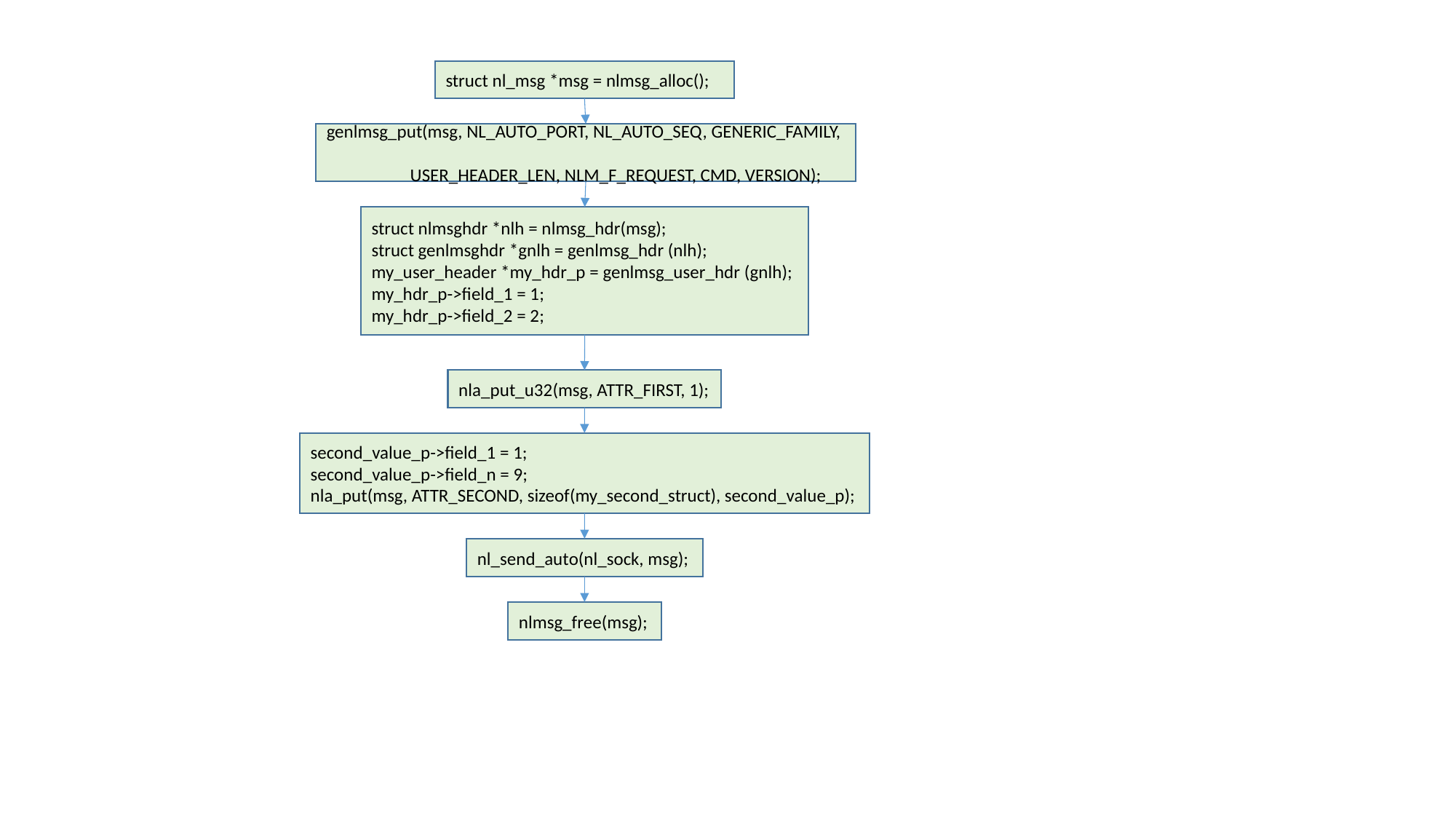

struct nl_msg *msg = nlmsg_alloc();
genlmsg_put(msg, NL_AUTO_PORT, NL_AUTO_SEQ, GENERIC_FAMILY,
                    USER_HEADER_LEN, NLM_F_REQUEST, CMD, VERSION);
struct nlmsghdr *nlh = nlmsg_hdr(msg);
struct genlmsghdr *gnlh = genlmsg_hdr (nlh);
my_user_header *my_hdr_p = genlmsg_user_hdr (gnlh);
my_hdr_p->field_1 = 1;
my_hdr_p->field_2 = 2;
nla_put_u32(msg, ATTR_FIRST, 1);
second_value_p->field_1 = 1;
second_value_p->field_n = 9;
nla_put(msg, ATTR_SECOND, sizeof(my_second_struct), second_value_p);
nl_send_auto(nl_sock, msg);
nlmsg_free(msg);